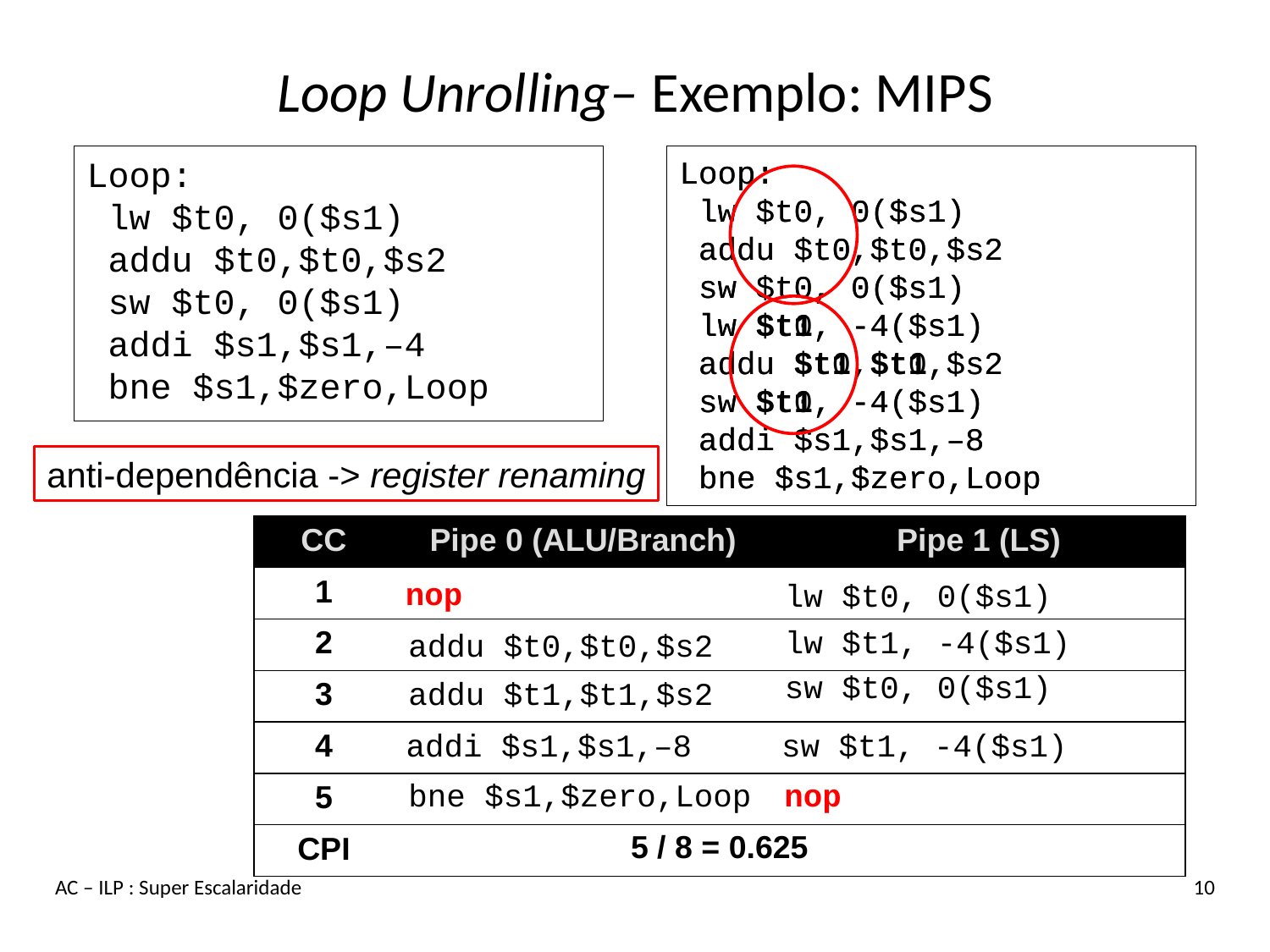

# Loop Unrolling– Exemplo: MIPS
Loop:
 lw $t0, 0($s1)
 addu $t0,$t0,$s2
 sw $t0, 0($s1)
 addi $s1,$s1,–4
 bne $s1,$zero,Loop
Loop:
 lw $t0, 0($s1)
 addu $t0,$t0,$s2
 sw $t0, 0($s1)
 lw $t1, -4($s1)
 addu $t1,$t1,$s2
 sw $t1, -4($s1)
 addi $s1,$s1,–8
 bne $s1,$zero,Loop
Loop:
 lw $t0, 0($s1)
 addu $t0,$t0,$s2
 sw $t0, 0($s1)
 lw $t0, -4($s1)
 addu $t0,$t0,$s2
 sw $t0, -4($s1)
 addi $s1,$s1,–8
 bne $s1,$zero,Loop

anti-dependência -> register renaming
| CC | Pipe 0 (ALU/Branch) | Pipe 1 (LS) |
| --- | --- | --- |
| 1 |  |  |
| 2 |  |  |
| 3 |  |  |
| 4 |  |  |
| 5 |  |  |
| CPI |  |  |
nop
lw $t0, 0($s1)
lw $t1, -4($s1)
addu $t0,$t0,$s2
sw $t0, 0($s1)
addu $t1,$t1,$s2
sw $t1, -4($s1)
addi $s1,$s1,–8
bne $s1,$zero,Loop
nop
5 / 8 = 0.625
AC – ILP : Super Escalaridade
10